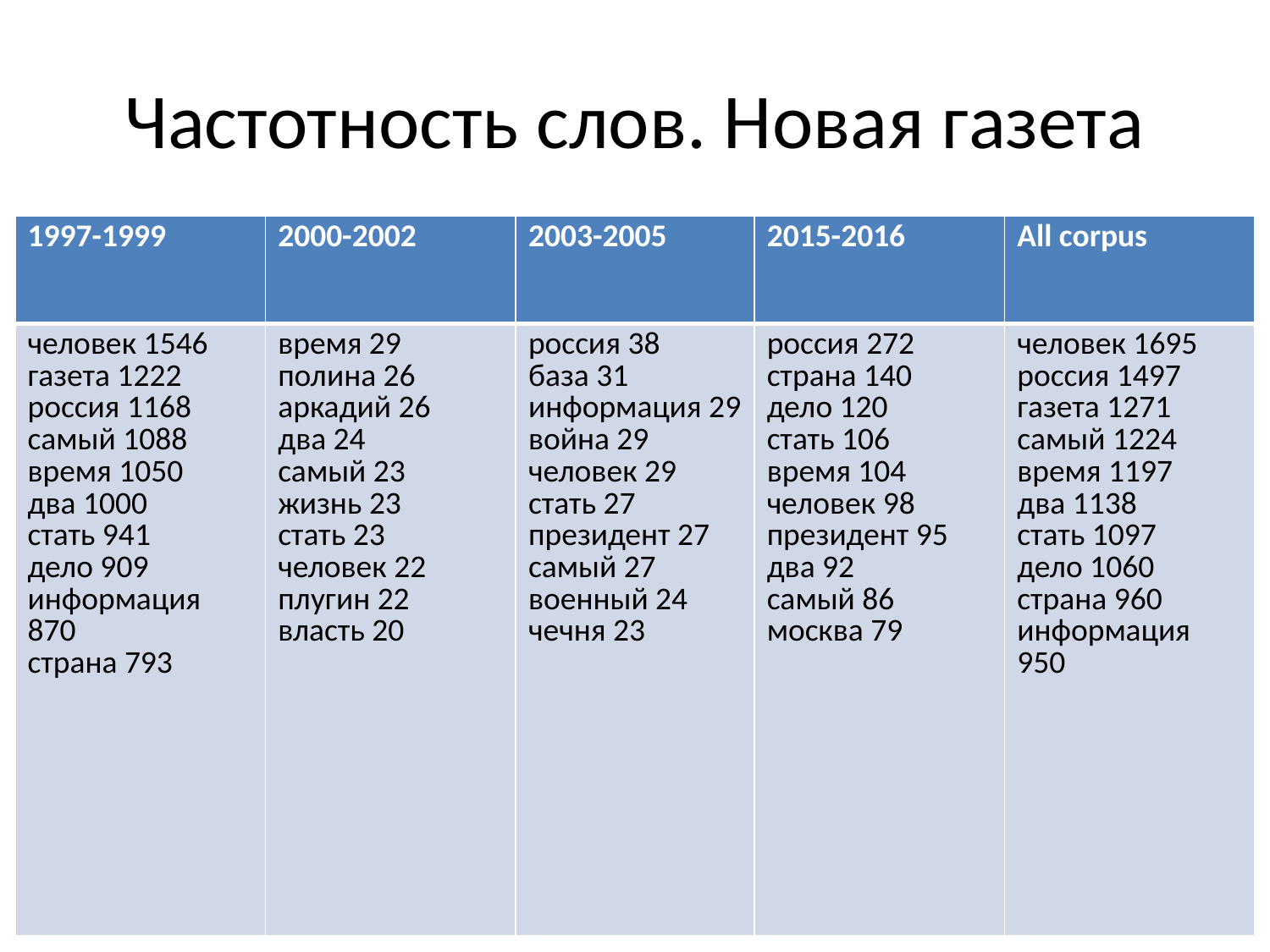

# Частотность слов. Новая газета
| 1997-1999 | 2000-2002 | 2003-2005 | 2015-2016 | All corpus |
| --- | --- | --- | --- | --- |
| человек 1546 газета 1222 россия 1168 самый 1088 время 1050 два 1000 стать 941 дело 909 информация 870 страна 793 | время 29 полина 26 аркадий 26 два 24 самый 23 жизнь 23 стать 23 человек 22 плугин 22 власть 20 | россия 38 база 31 информация 29 война 29 человек 29 стать 27 президент 27 самый 27 военный 24 чечня 23 | россия 272 страна 140 дело 120 стать 106 время 104 человек 98 президент 95 два 92 самый 86 москва 79 | человек 1695 россия 1497 газета 1271 самый 1224 время 1197 два 1138 стать 1097 дело 1060 страна 960 информация 950 |